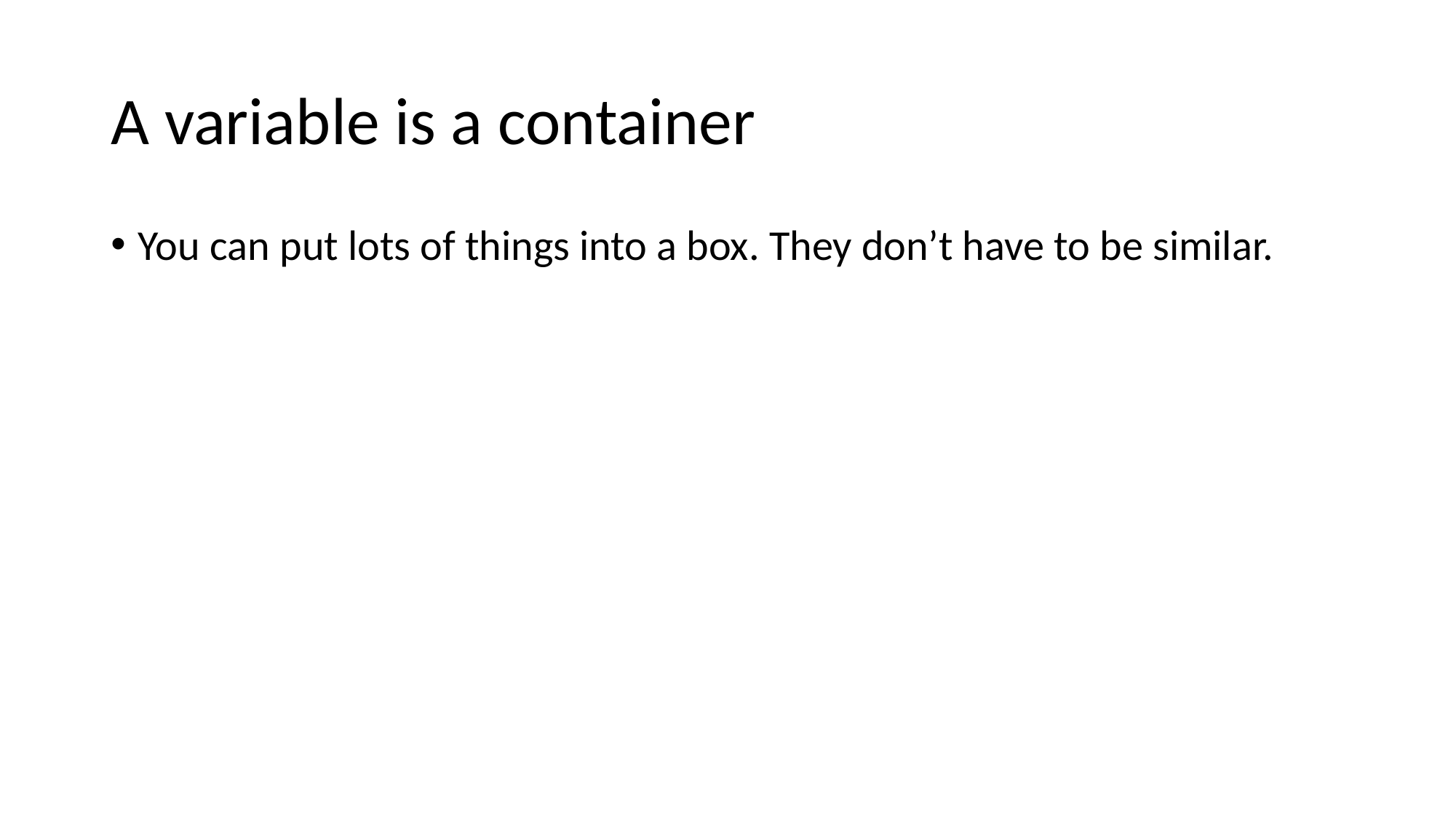

# A variable is a container
You can put lots of things into a box. They don’t have to be similar.